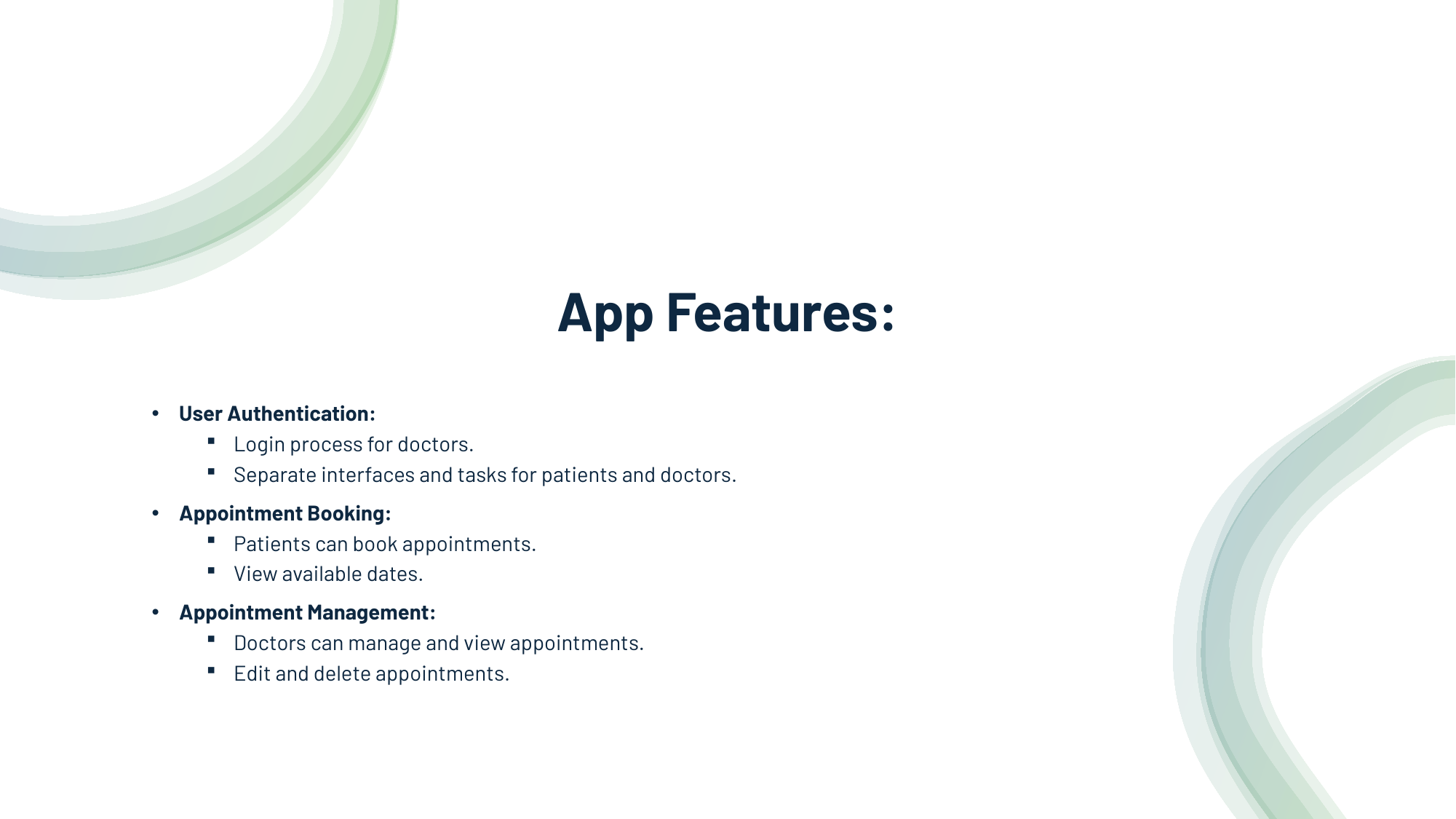

# App Features:
User Authentication:
Login process for doctors.
Separate interfaces and tasks for patients and doctors.
Appointment Booking:
Patients can book appointments.
View available dates.
Appointment Management:
Doctors can manage and view appointments.
Edit and delete appointments.